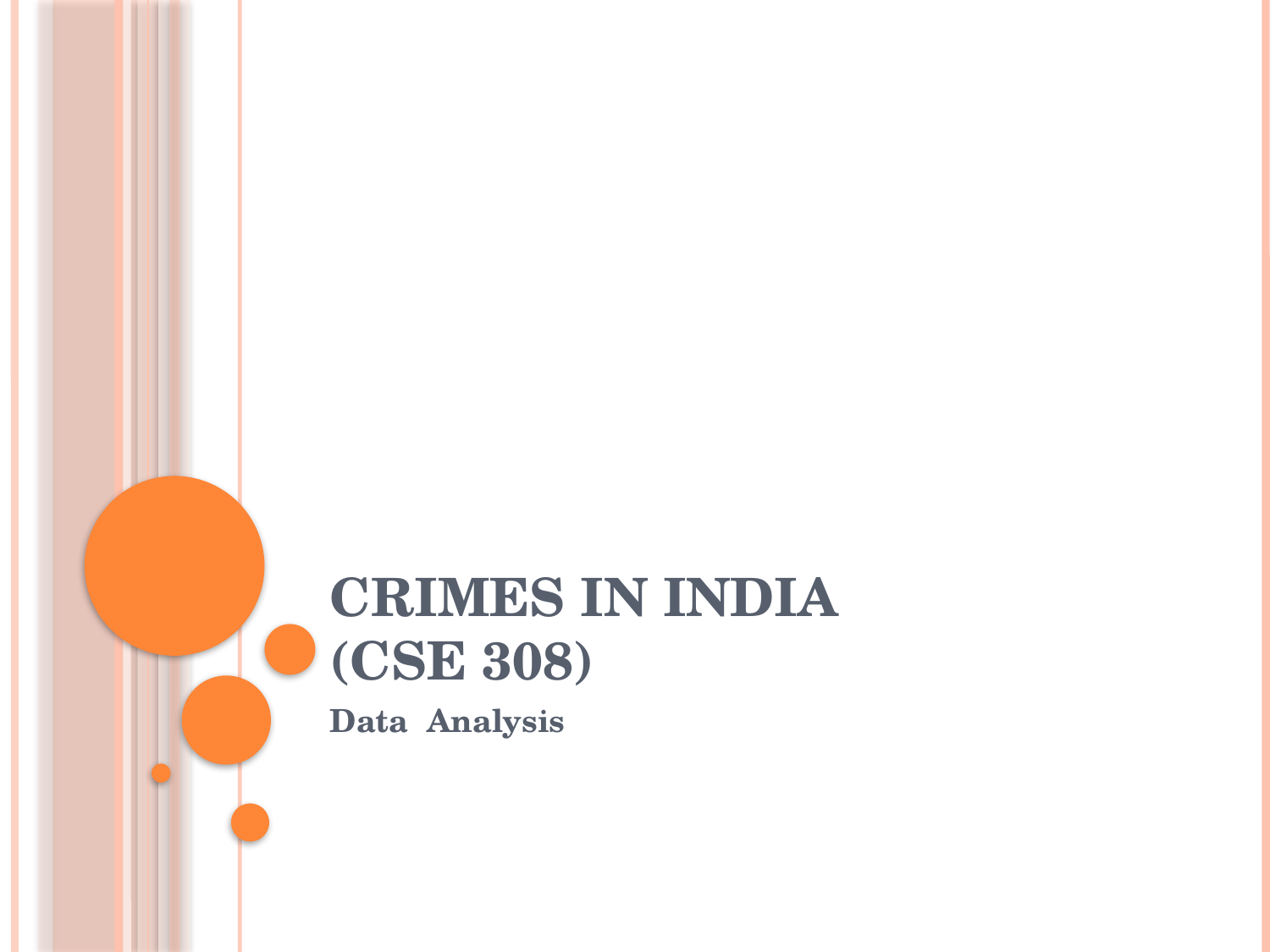

# Crimes in India (CSE 308)
Data  Analysis